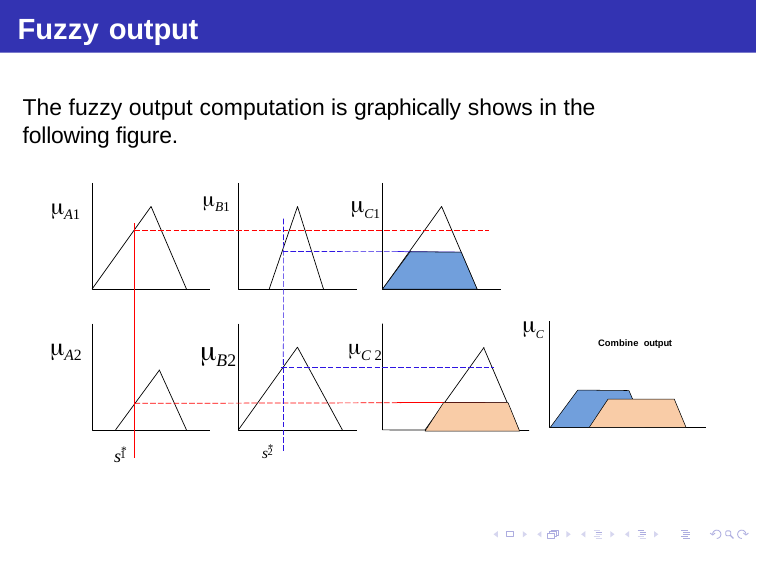

# Fuzzy output
The fuzzy output computation is graphically shows in the following figure.
μB1
μA1	μC1

μC
μA2
μB2
μC 2

Combine output

s*
s*
2
1
Debasis Samanta (IIT Kharagpur)
Soft Computing Applications
23.01.2016
21 / 34